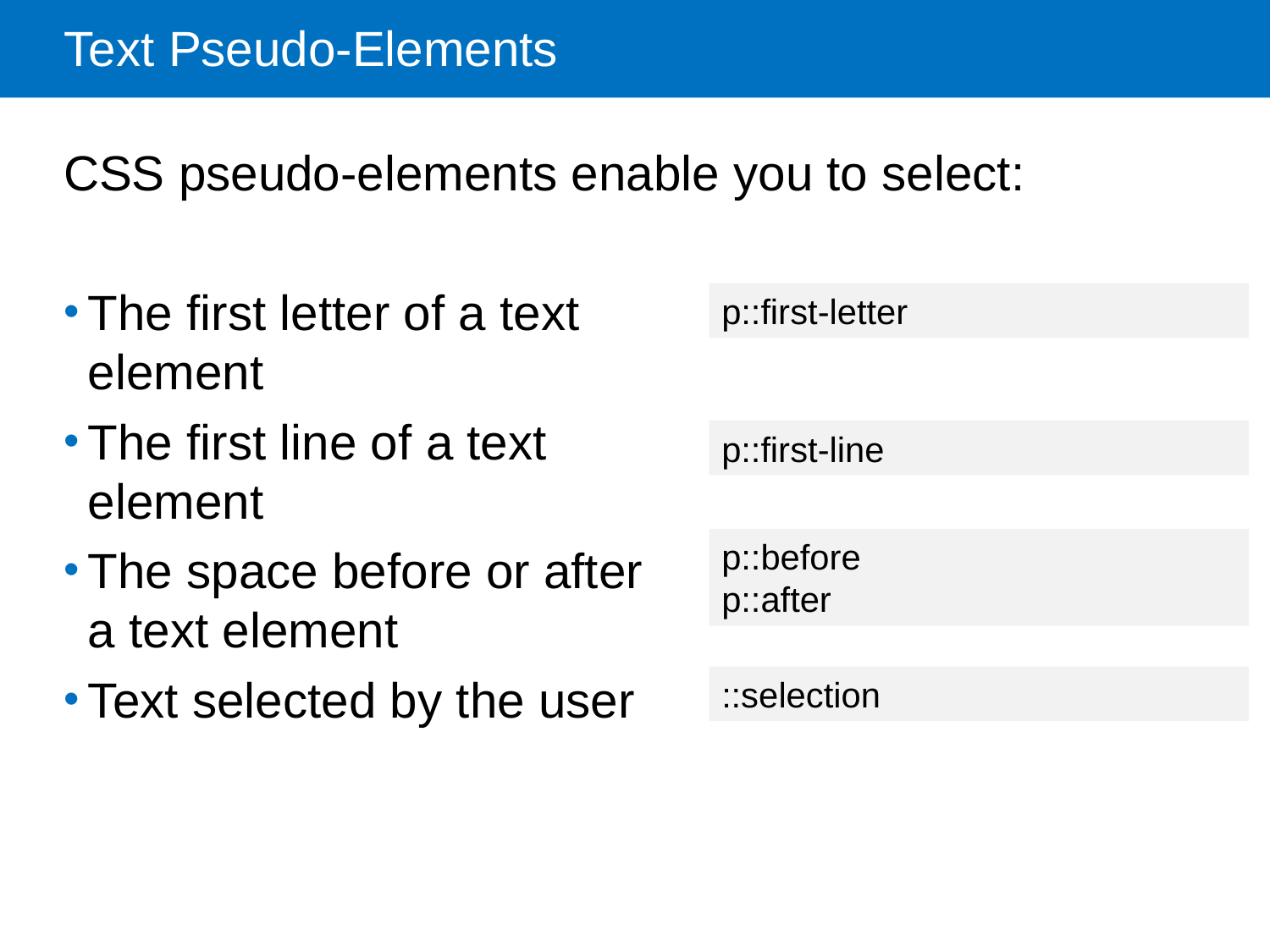

# Text Pseudo-Elements
CSS pseudo-elements enable you to select:

The first letter of a text
element
The first line of a text
element
The space before or after
a text element
Text selected by the user
p::first-letter
p::first-line
p::before
p::after
::selection